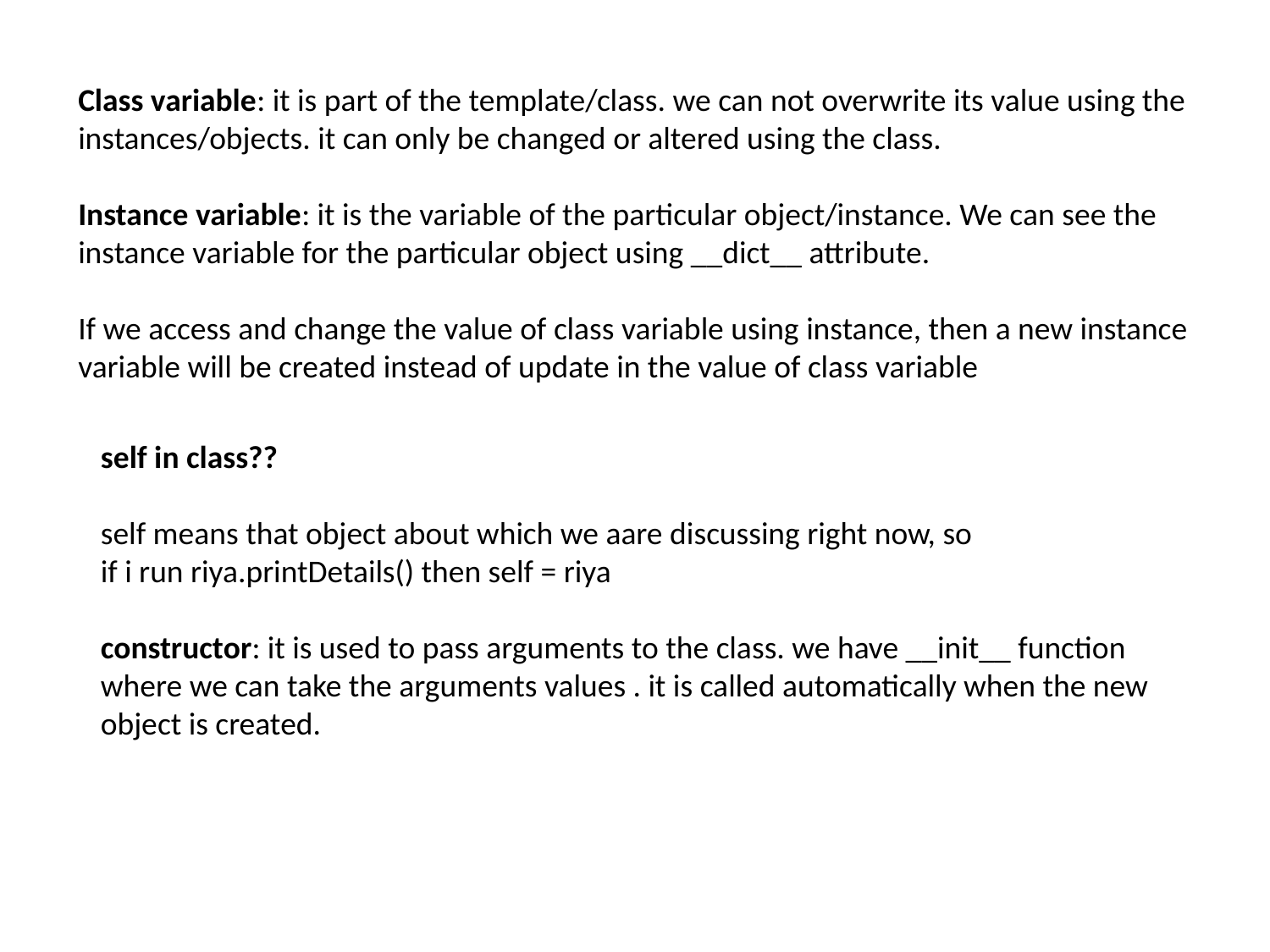

Class variable: it is part of the template/class. we can not overwrite its value using the instances/objects. it can only be changed or altered using the class.

Instance variable: it is the variable of the particular object/instance. We can see the instance variable for the particular object using __dict__ attribute.

If we access and change the value of class variable using instance, then a new instance variable will be created instead of update in the value of class variable
self in class??

self means that object about which we aare discussing right now, so
if i run riya.printDetails() then self = riya

constructor: it is used to pass arguments to the class. we have __init__ function where we can take the arguments values . it is called automatically when the new object is created.